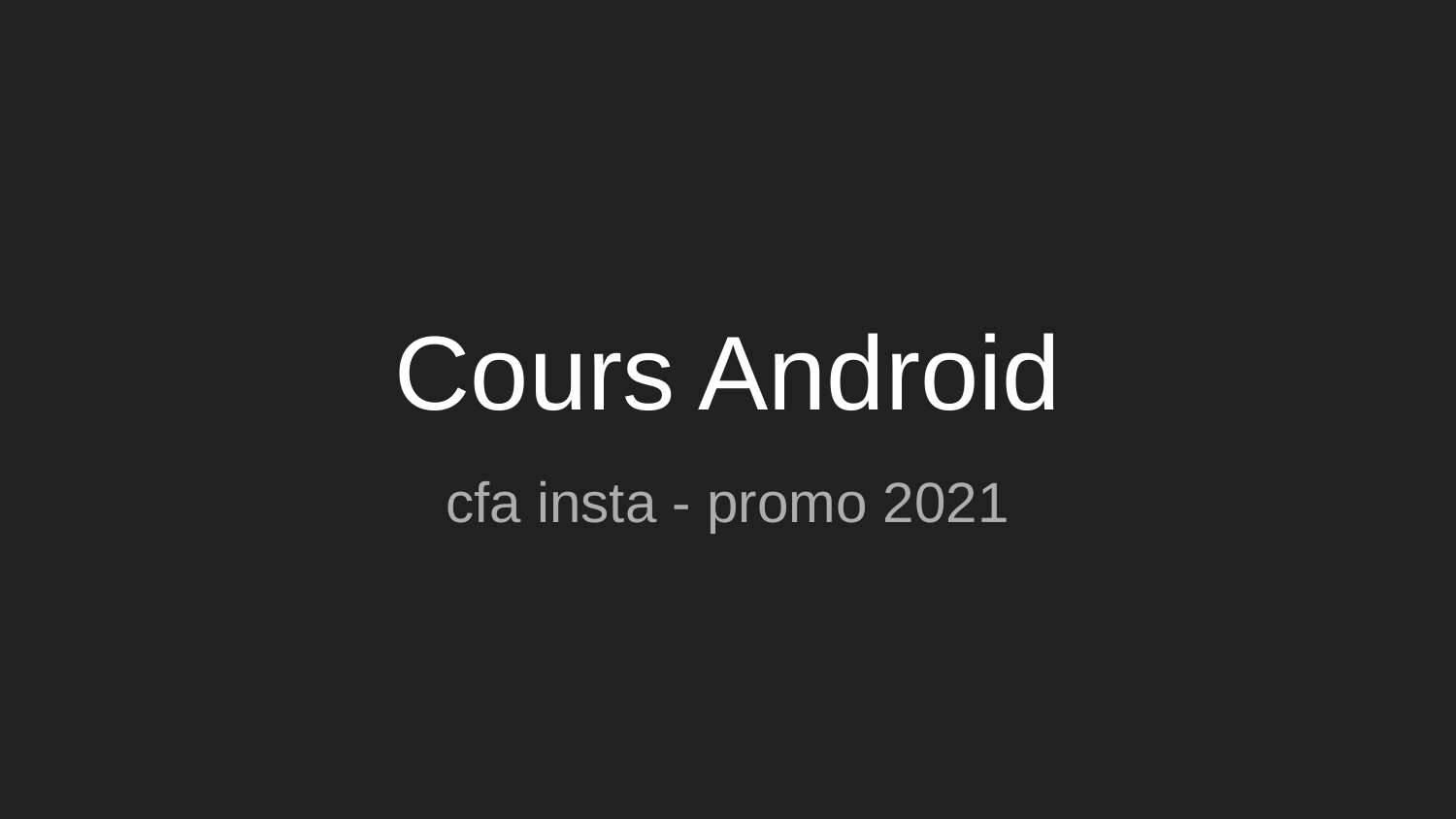

# Cours Android
cfa insta - promo 2021